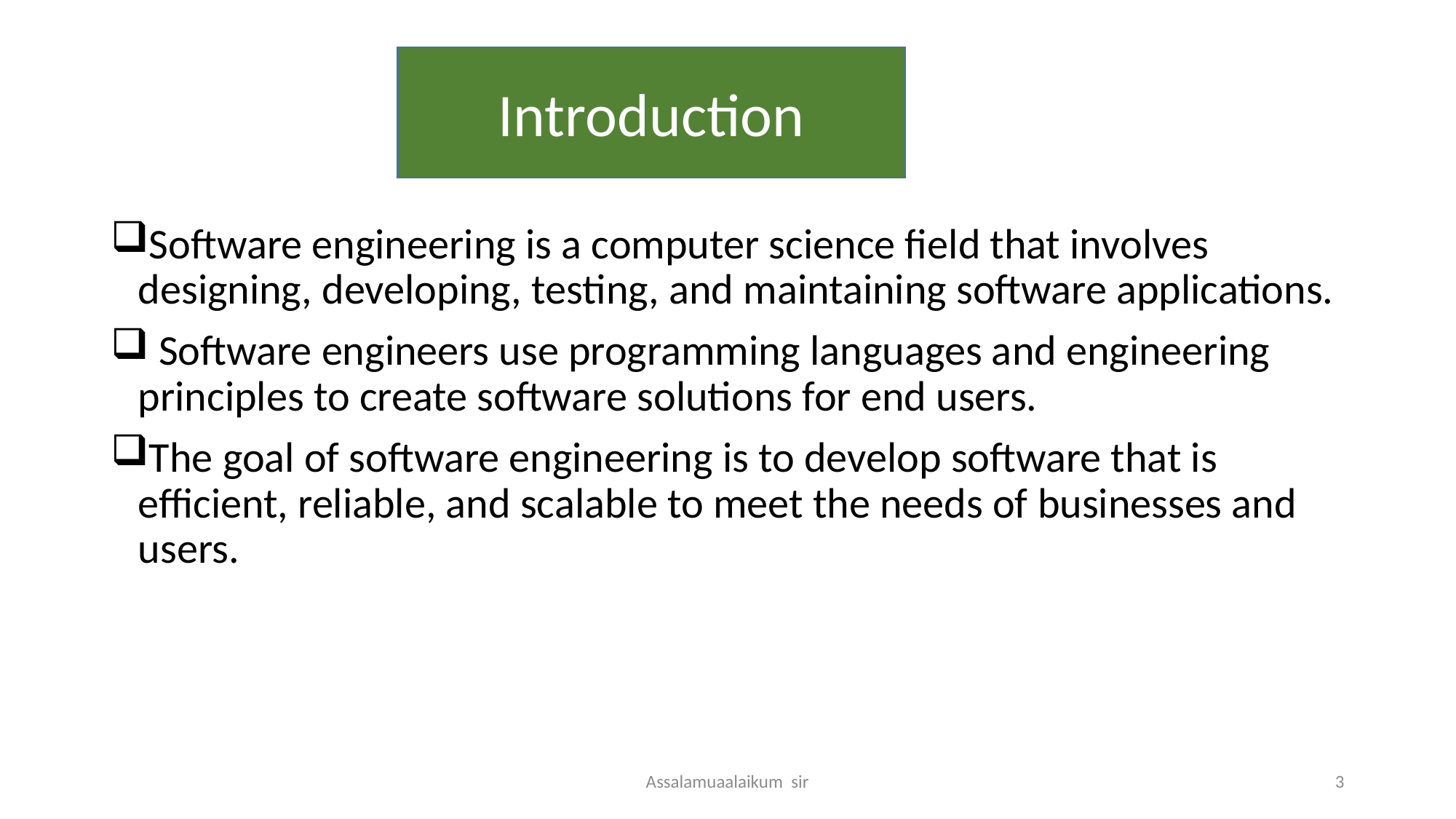

Introduction
Software engineering is a computer science field that involves designing, developing, testing, and maintaining software applications.
 Software engineers use programming languages and engineering principles to create software solutions for end users.
The goal of software engineering is to develop software that is efficient, reliable, and scalable to meet the needs of businesses and users.
Assalamuaalaikum  sir
3